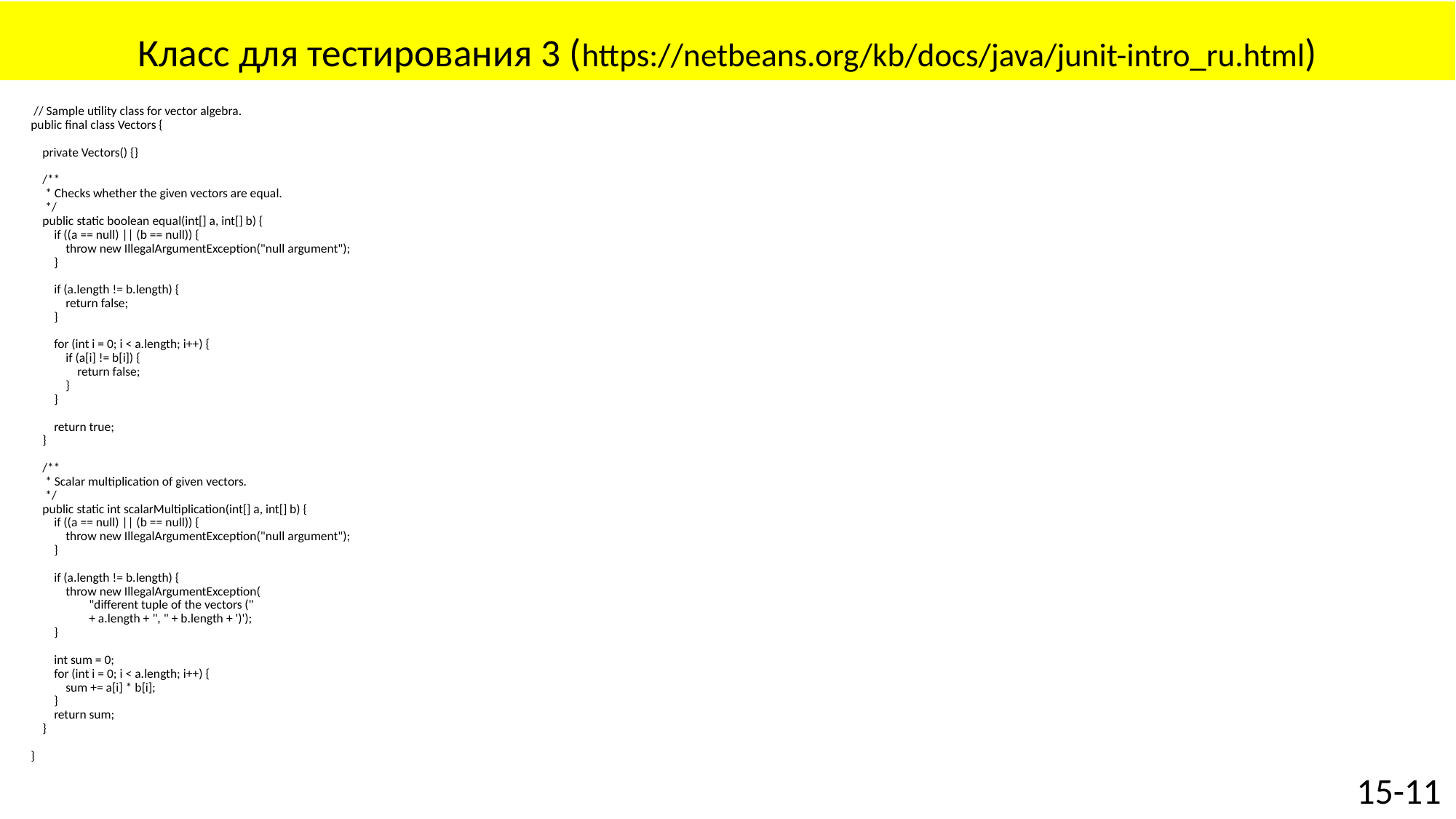

# Класс для тестирования 3 (https://netbeans.org/kb/docs/java/junit-intro_ru.html)
 // Sample utility class for vector algebra.
public final class Vectors {

    private Vectors() {}

    /**
     * Checks whether the given vectors are equal.
     */
    public static boolean equal(int[] a, int[] b) {
        if ((a == null) || (b == null)) {
            throw new IllegalArgumentException("null argument");
        }

        if (a.length != b.length) {
            return false;
        }

        for (int i = 0; i < a.length; i++) {
            if (a[i] != b[i]) {
                return false;
            }
        }

        return true;
    }

    /**
     * Scalar multiplication of given vectors.
     */
    public static int scalarMultiplication(int[] a, int[] b) {
        if ((a == null) || (b == null)) {
            throw new IllegalArgumentException("null argument");
        }

        if (a.length != b.length) {
            throw new IllegalArgumentException(
                    "different tuple of the vectors ("
                    + a.length + ", " + b.length + ')');
        }

        int sum = 0;
        for (int i = 0; i < a.length; i++) {
            sum += a[i] * b[i];
        }
        return sum;
    }

}
15-11